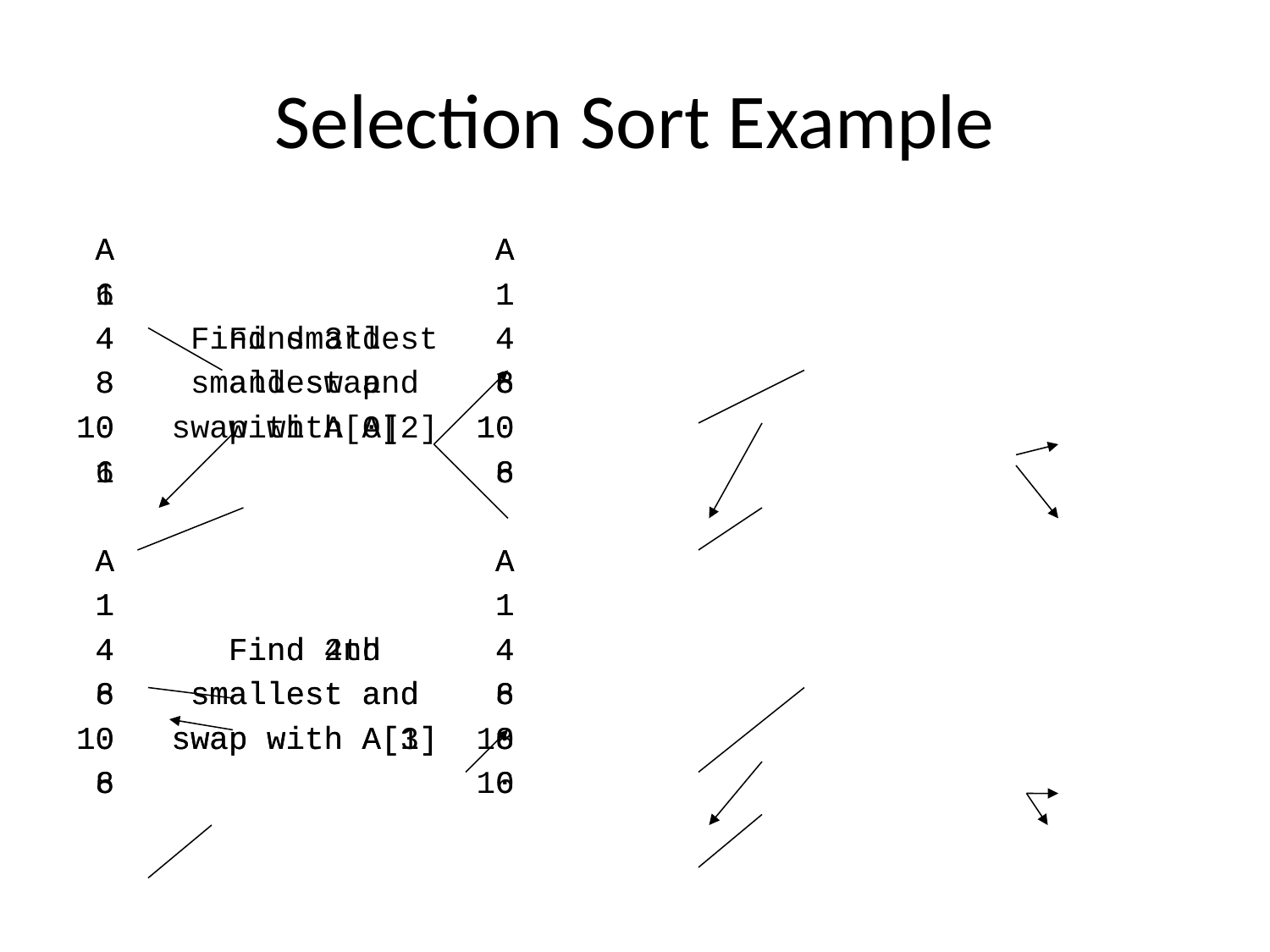

# Selection Sort Example
 A                    A
 6                    1
 4    Find smallest   4
 8      and swap      8
10      with A[0]    10
 1                    6

 A                    A
 1                    1
 4      Find 2nd      4
 8    smallest and    8
10   swap with A[1]  10
 6                    6
 A                    A
 1                    1
 4      Find 3rd      4
 8    smallest and    6
10   swap with A[2]  10
 6                    8

 A                    A
 1                    1
 4      Find 4th      4
 6    smallest and    6
10   swap with A[3]   8
 8                   10